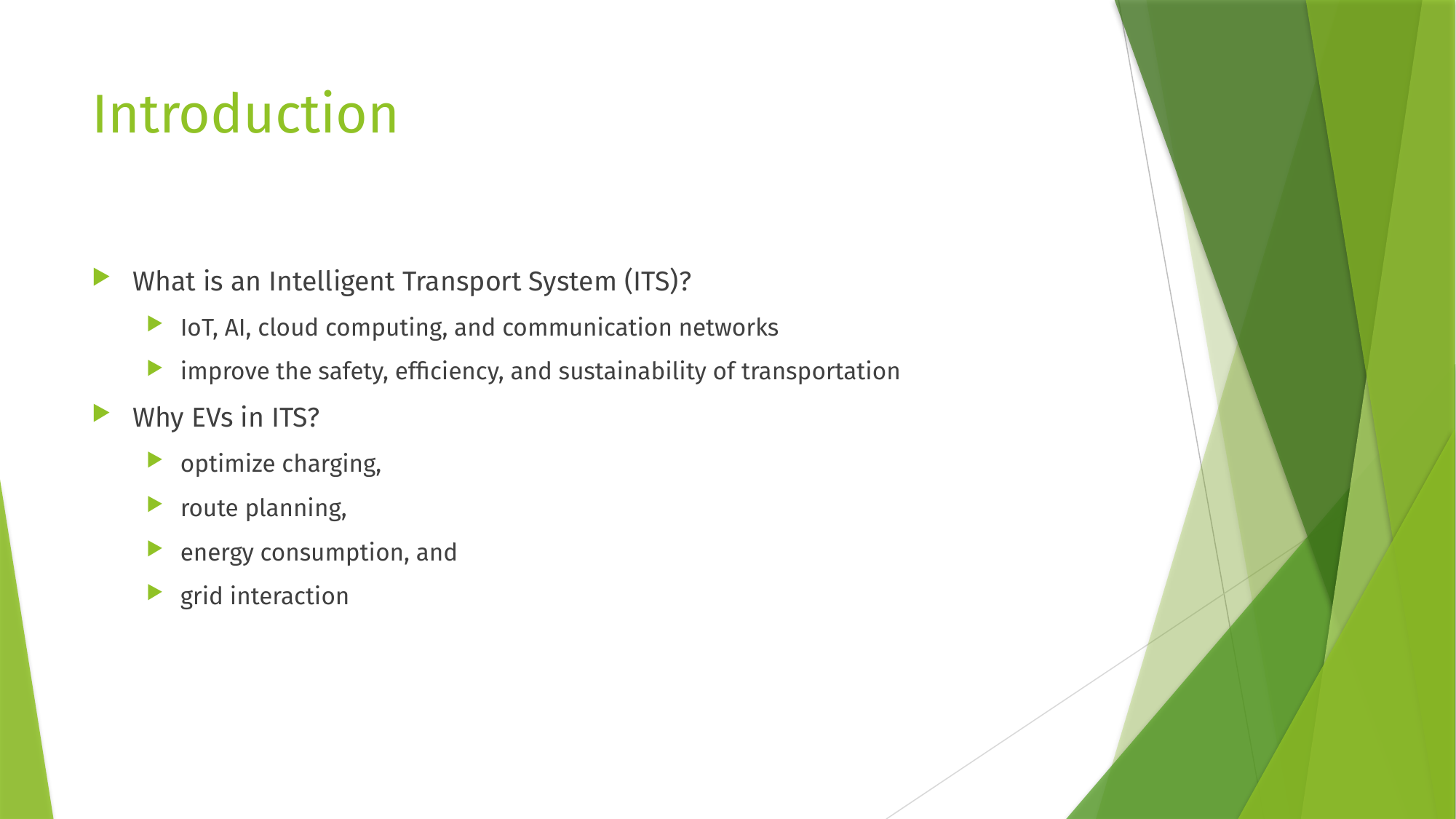

# Introduction
What is an Intelligent Transport System (ITS)?
IoT, AI, cloud computing, and communication networks
improve the safety, efficiency, and sustainability of transportation
Why EVs in ITS?
optimize charging,
route planning,
energy consumption, and
grid interaction